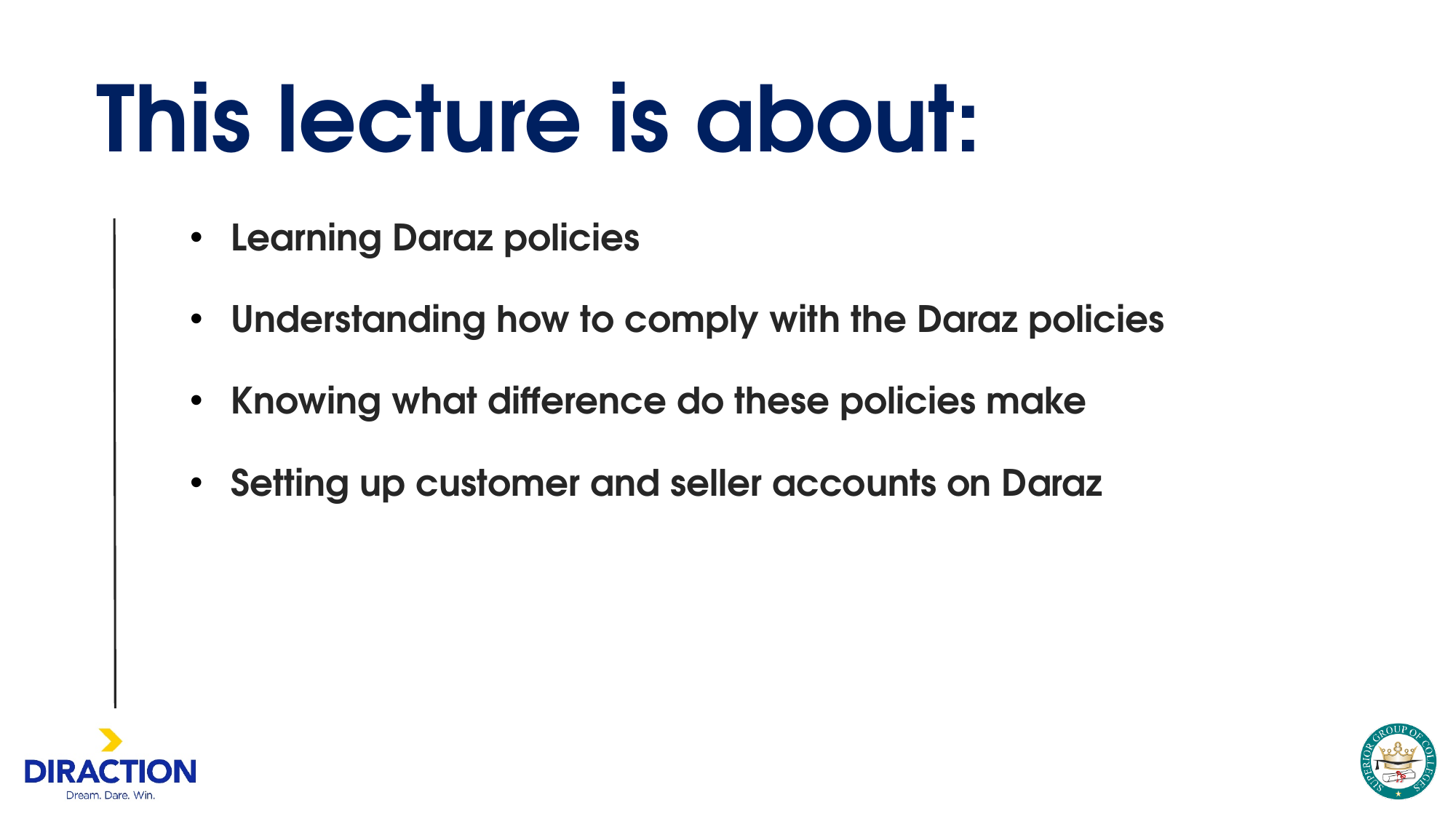

# This lecture is about:
Learning Daraz policies
Understanding how to comply with the Daraz policies
Knowing what difference do these policies make
Setting up customer and seller accounts on Daraz